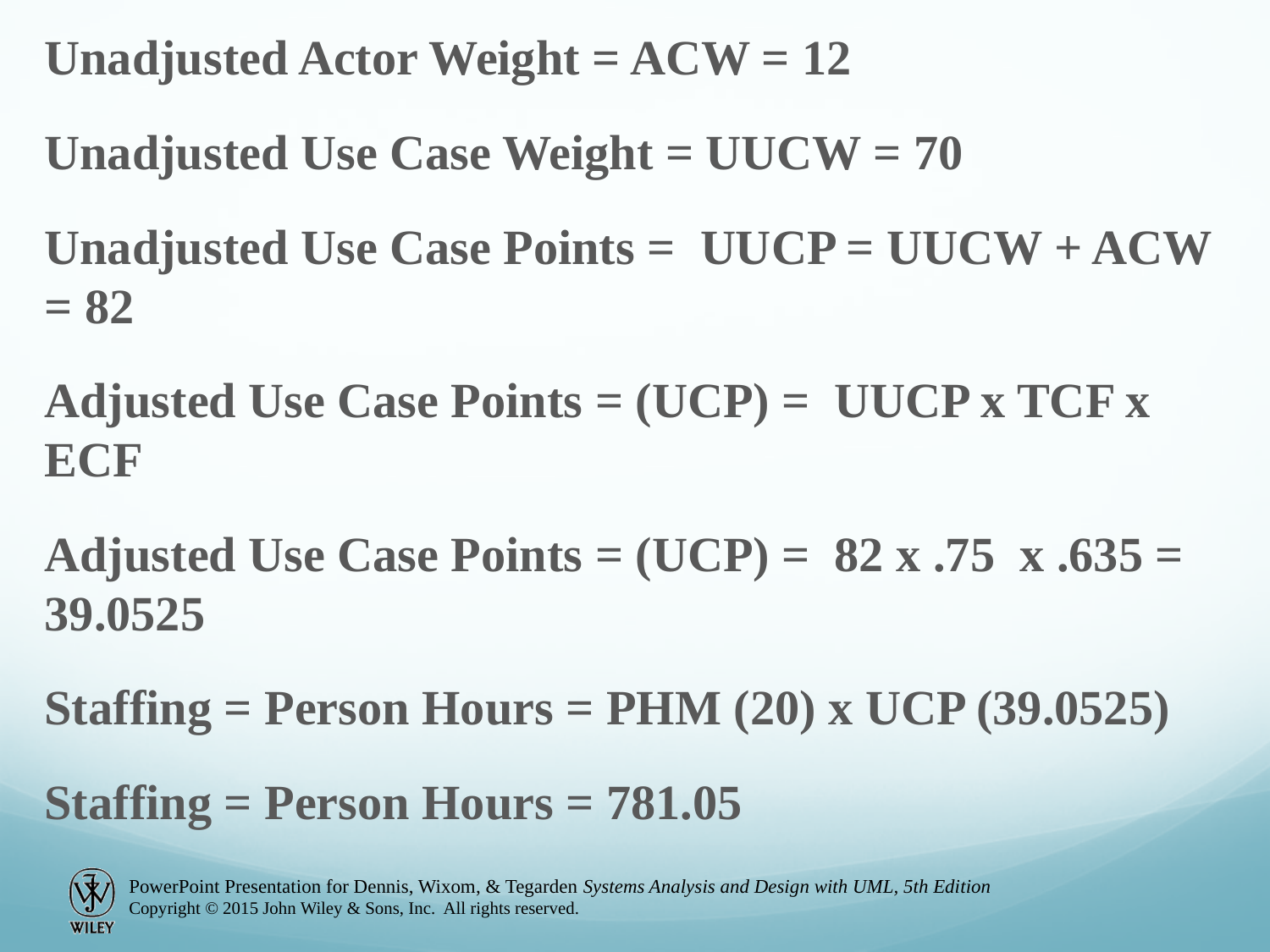

Unadjusted Actor Weight = ACW = 12
Unadjusted Use Case Weight = UUCW = 70
Unadjusted Use Case Points =  UUCP = UUCW + ACW = 82
Adjusted Use Case Points = (UCP) =  UUCP x TCF x ECF
Adjusted Use Case Points = (UCP) =  82 x .75  x .635 = 39.0525
Staffing = Person Hours = PHM (20) x UCP (39.0525)
Staffing = Person Hours = 781.05